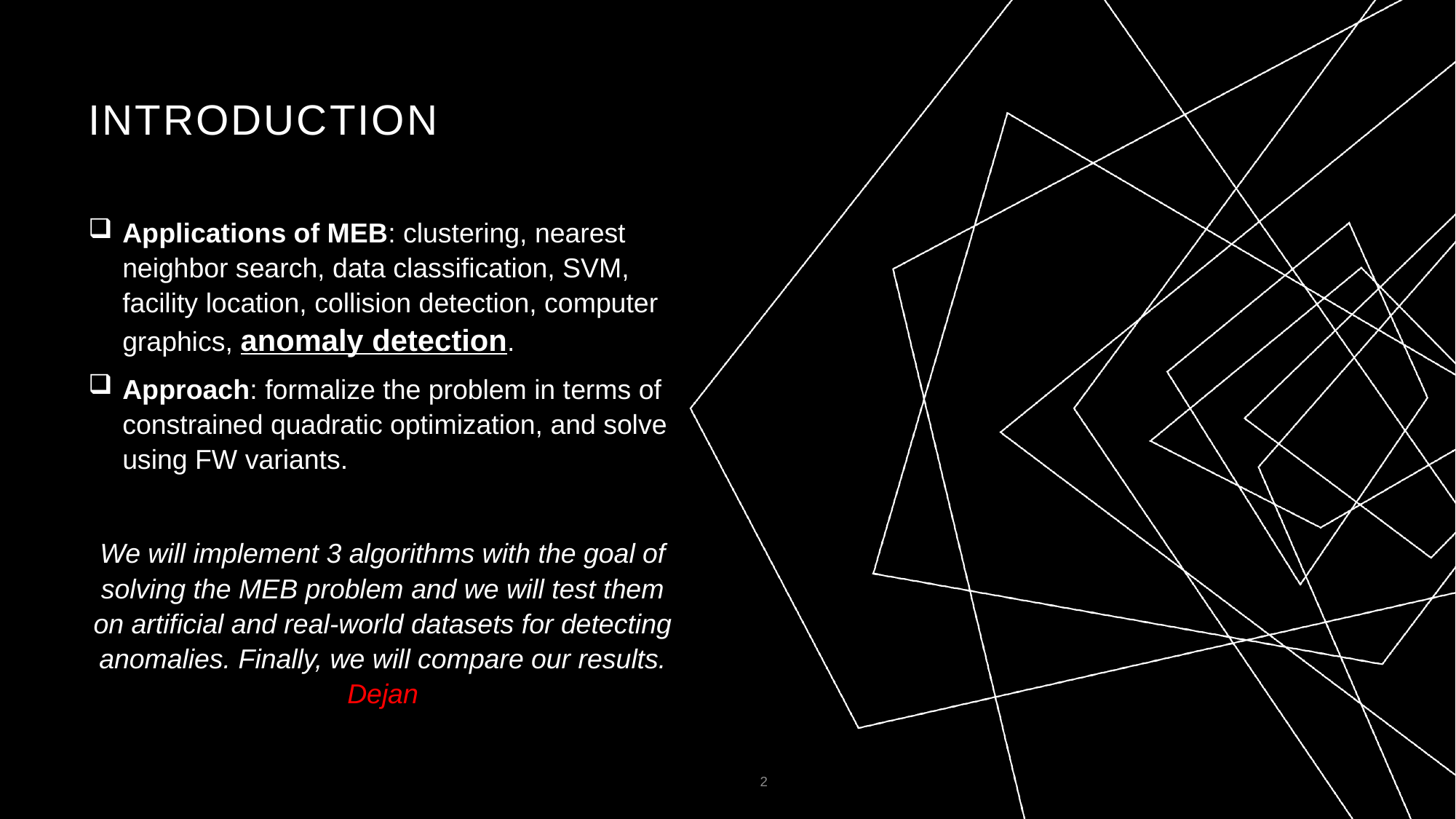

# introduction
Applications of MEB: clustering, nearest neighbor search, data classification, SVM, facility location, collision detection, computer graphics, anomaly detection.
Approach: formalize the problem in terms of constrained quadratic optimization, and solve using FW variants.

We will implement 3 algorithms with the goal of solving the MEB problem and we will test them on artificial and real-world datasets for detecting anomalies. Finally, we will compare our results. Dejan
2